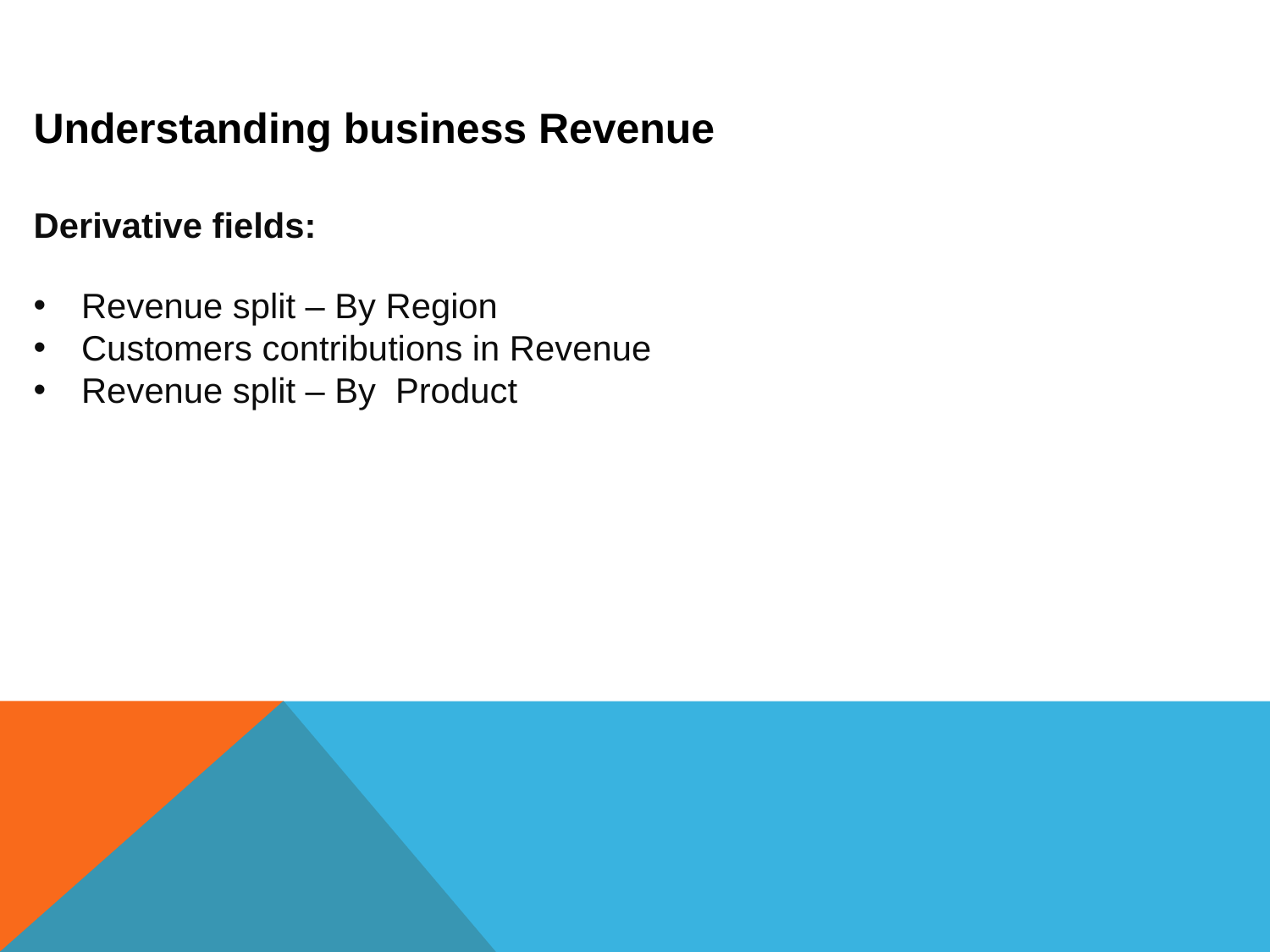

Understanding business Revenue

Derivative fields:

Revenue split – By Region
Customers contributions in Revenue
Revenue split – By  Product